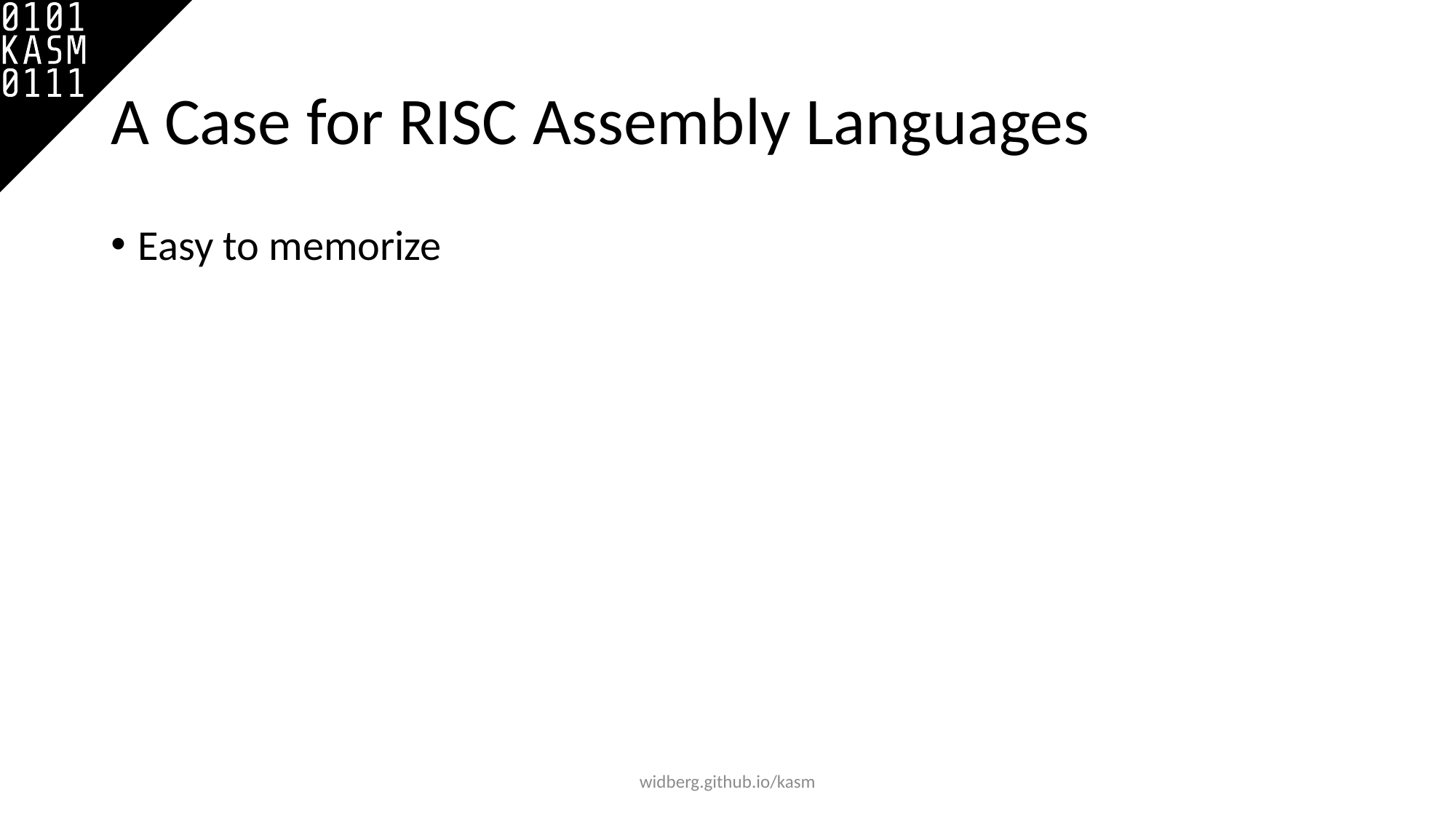

# A Case for RISC Assembly Languages
Easy to memorize
widberg.github.io/kasm